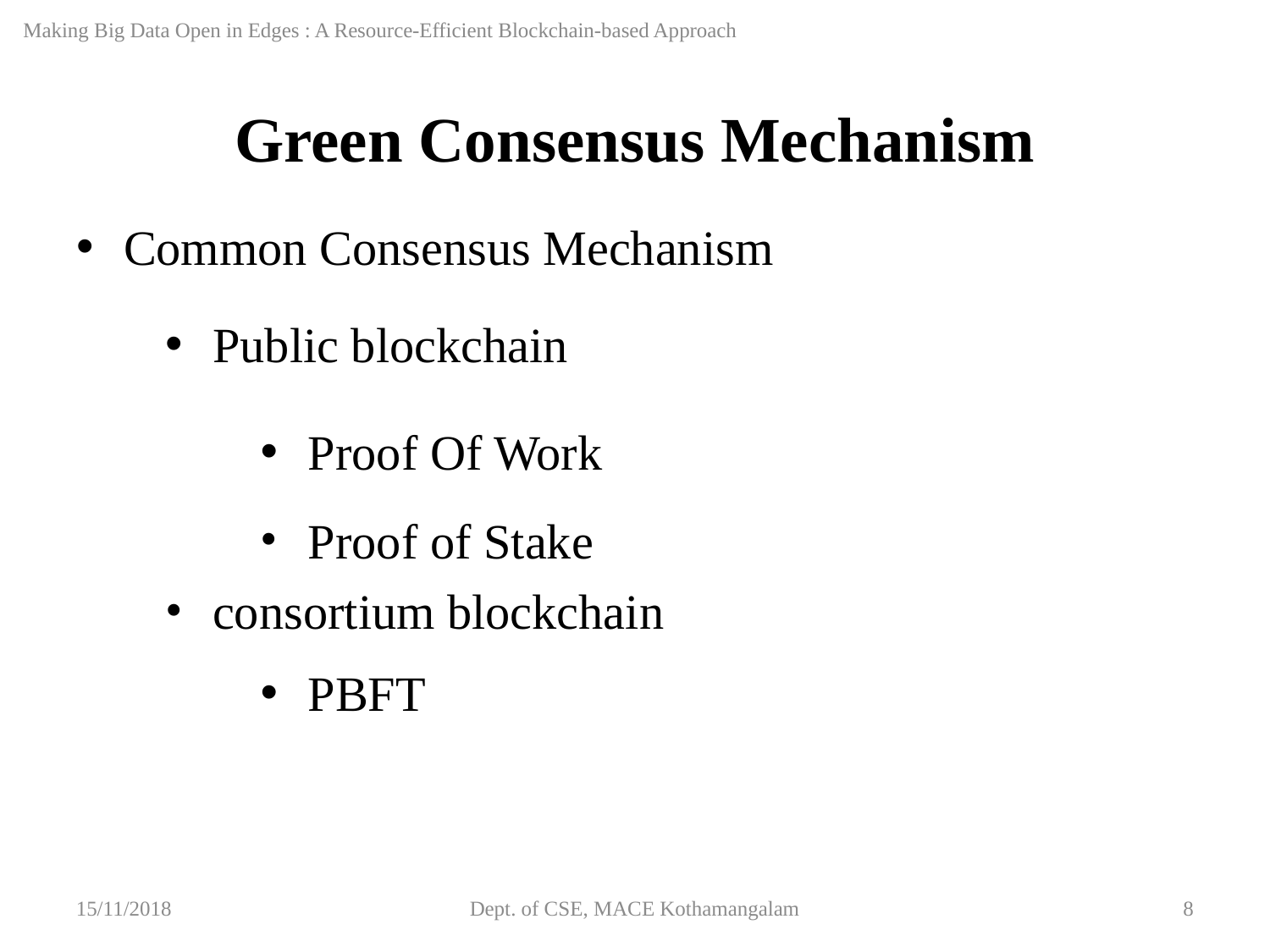

Making Big Data Open in Edges : A Resource-Efficient Blockchain-based Approach

Green Consensus Mechanism
Common Consensus Mechanism
Public blockchain

consortium blockchain
Proof Of Work
Proof of Stake
PBFT
15/11/2018
Dept. of CSE, MACE Kothamangalam
8